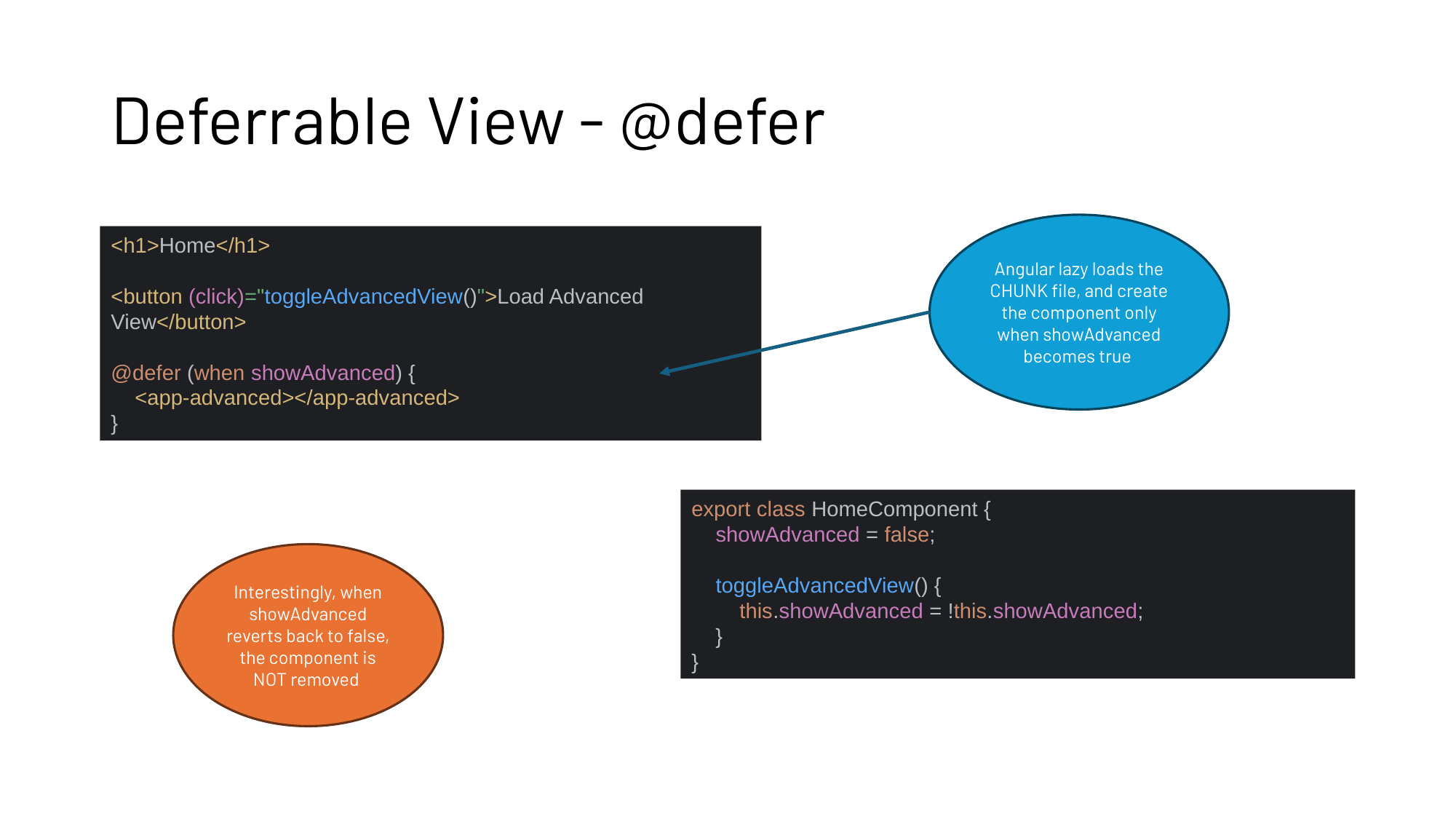

# Deferrable View - @defer
Angular lazy loads the CHUNK file, and create the component only when showAdvanced becomes true
<h1>Home</h1>
<button (click)="toggleAdvancedView()">Load Advanced View</button>
@defer (when showAdvanced) {
    <app-advanced></app-advanced>
}
export class HomeComponent {
    showAdvanced = false;
    toggleAdvancedView() {
        this.showAdvanced = !this.showAdvanced;
    }
}
Interestingly, when showAdvanced reverts back to false, the component is NOT removed